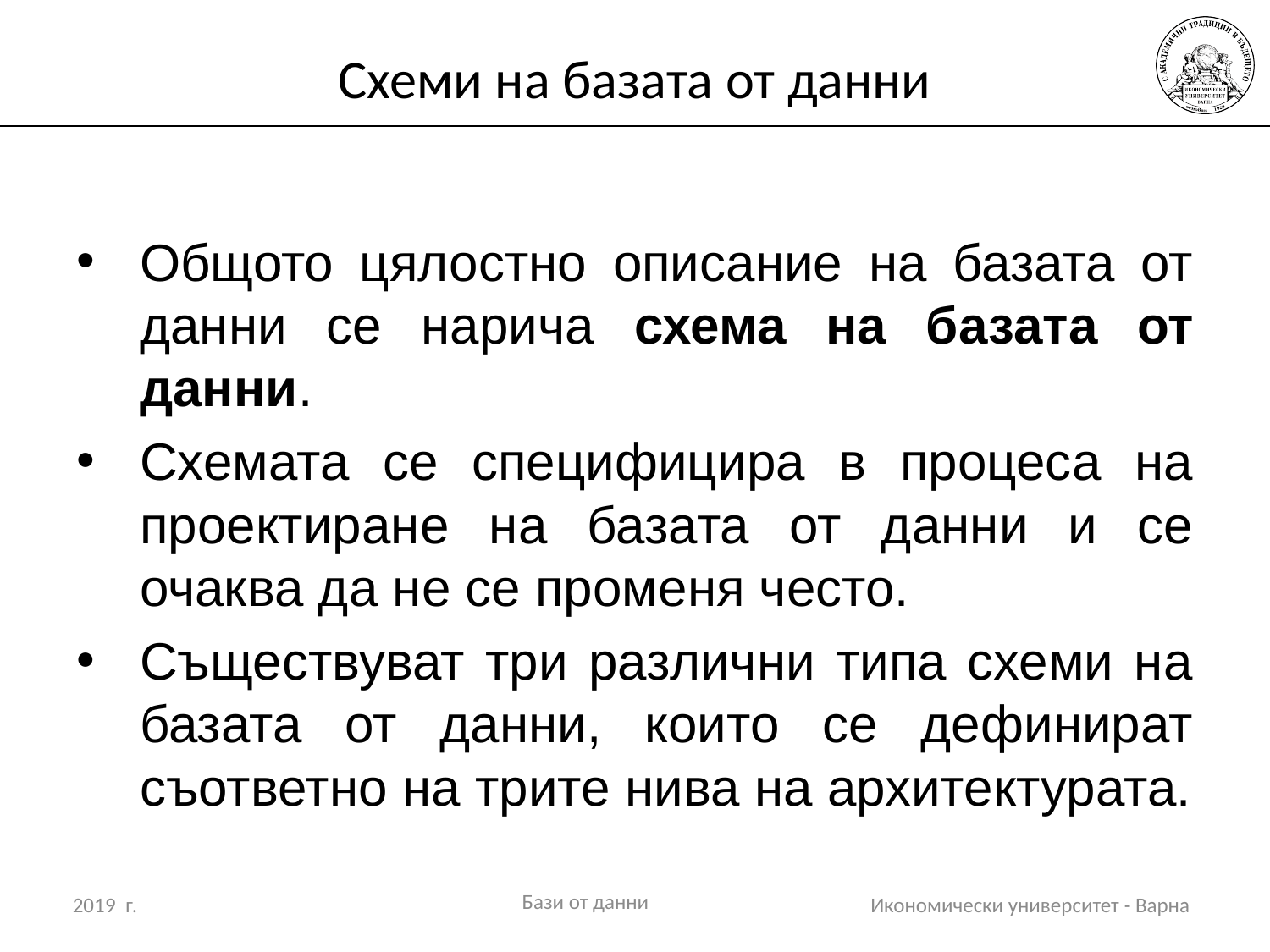

# Схеми на базата от данни
Общото цялостно описание на базата от данни се нарича схема на базата от данни.
Схемата се специфицира в процеса на проектиране на базата от данни и се очаква да не се променя често.
Съществуват три различни типа схеми на базата от данни, които се дефинират съответно на трите нива на архитектурата.
Бази от данни
2019  г.
Икономически университет - Варна